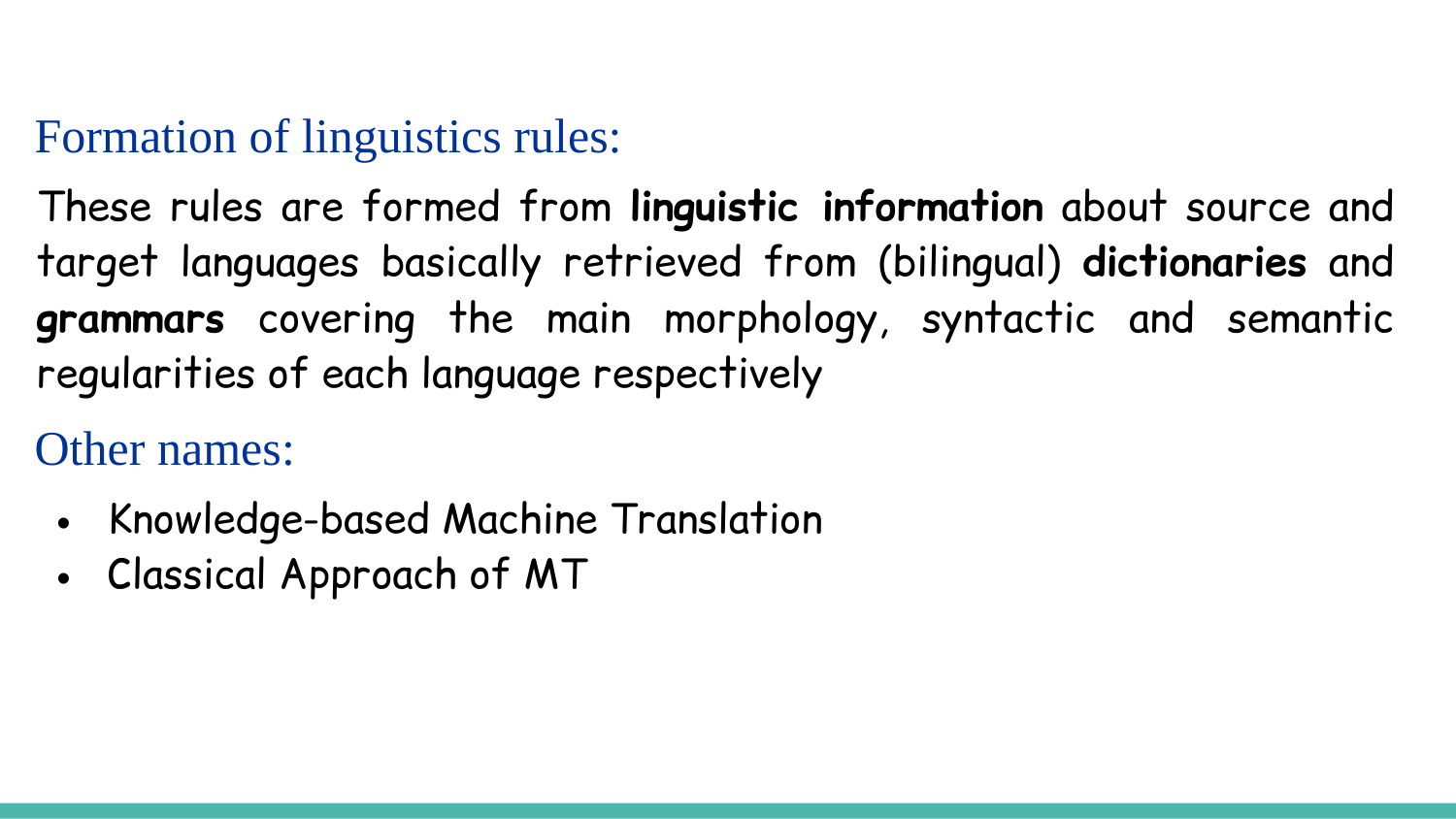

Formation of linguistics rules:
These rules are formed from linguistic information about source and target languages basically retrieved from (bilingual) dictionaries and grammars covering the main morphology, syntactic and semantic regularities of each language respectively
Other names:
Knowledge-based Machine Translation
Classical Approach of MT